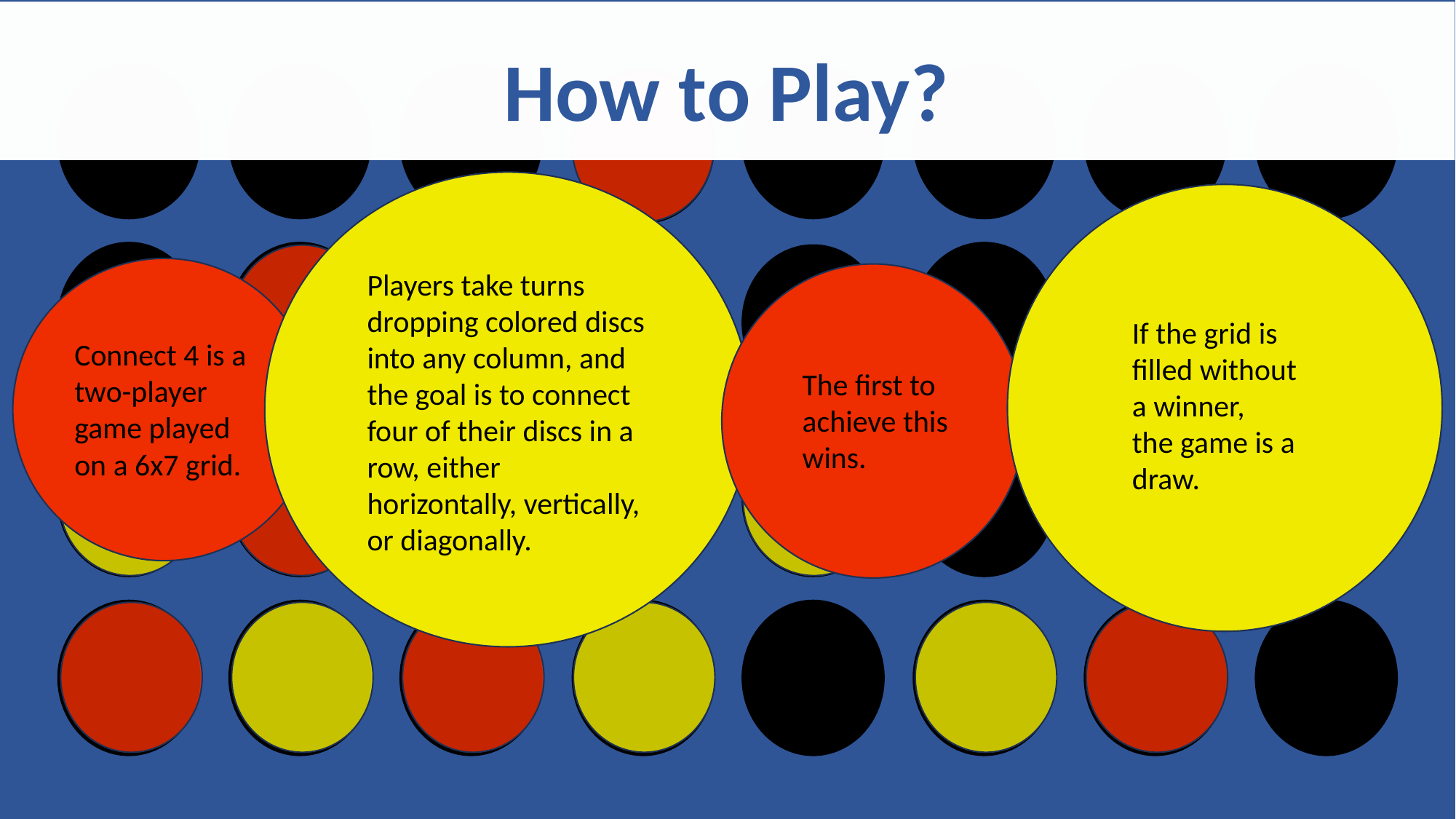

How to Play?

Ayushi
Jar

Venkata Chanakya Samsani

Players take turns dropping colored discs into any column, and the goal is to connect four of their discs in a row, either horizontally, vertically, or diagonally.

If the grid is filled without a winner, the game is a draw.
Connect 4 is a two-player game played on a 6x7 grid.
The first to achieve this wins.

CONNECT 4